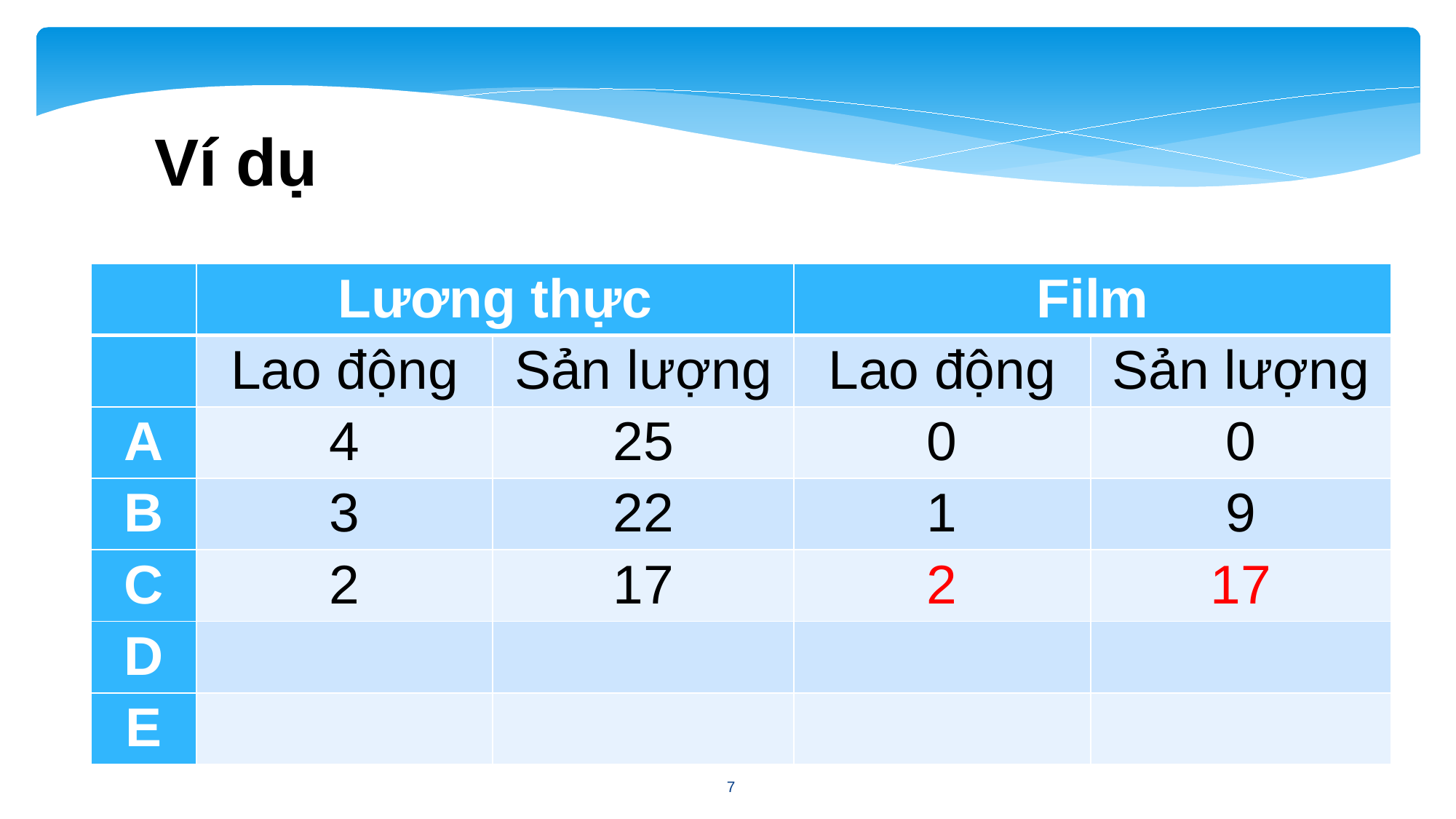

Ví dụ
|  | Lương thực |  | Film |  |
| --- | --- | --- | --- | --- |
|  | Lao động | Sản lượng | Lao động | Sản lượng |
| A | 4 | 25 | 0 | 0 |
| B | 3 | 22 | 1 | 9 |
| C | 2 | 17 | 2 | 17 |
| D |  |  |  |  |
| E |  |  |  |  |
7